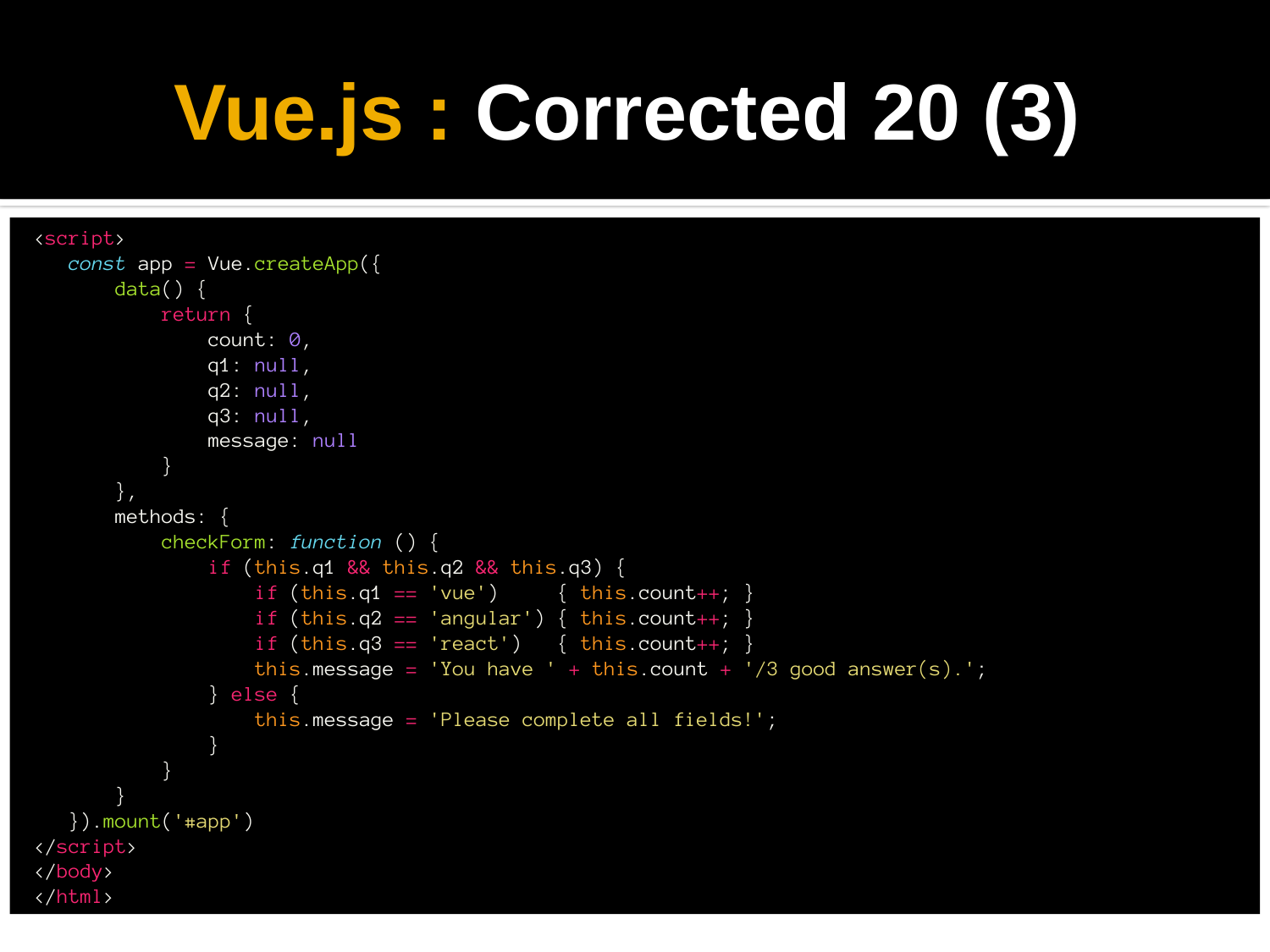

# Vue.js : Corrected 20 (3)
 <script>
    const app = Vue.createApp({
        data() {
            return {
                count: 0,
                q1: null,
                q2: null,
                q3: null,
                message: null
            }
        },
        methods: {
            checkForm: function () {
                if (this.q1 && this.q2 && this.q3) {
                    if (this.q1 == 'vue')     { this.count++; }
                    if (this.q2 == 'angular') { this.count++; }
                    if (this.q3 == 'react')   { this.count++; }
                    this.message = 'You have ' + this.count + '/3 good answer(s).';
                } else {
                    this.message = 'Please complete all fields!';
                }
            }
        }
    }).mount('#app')
 </script>
 </body>
 </html>